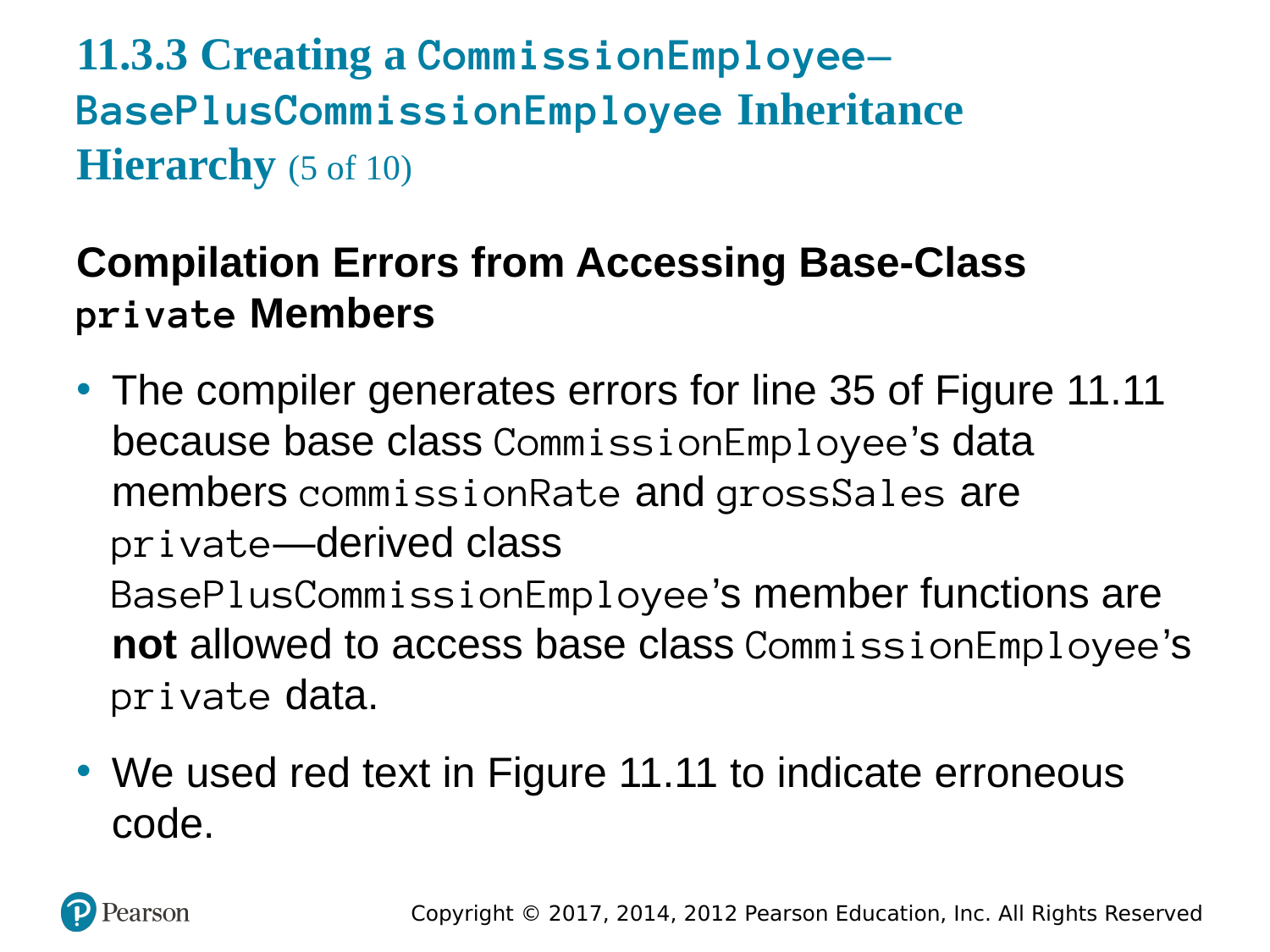

# 11.3.3 Creating a CommissionEmployee–BasePlusCommissionEmployee Inheritance Hierarchy (5 of 10)
Compilation Errors from Accessing Base-Class private Members
The compiler generates errors for line 35 of Figure 11.11 because base class CommissionEmployee’s data members commissionRate and grossSales are private—derived class BasePlusCommissionEmployee’s member functions are not allowed to access base class CommissionEmployee’s private data.
We used red text in Figure 11.11 to indicate erroneous code.